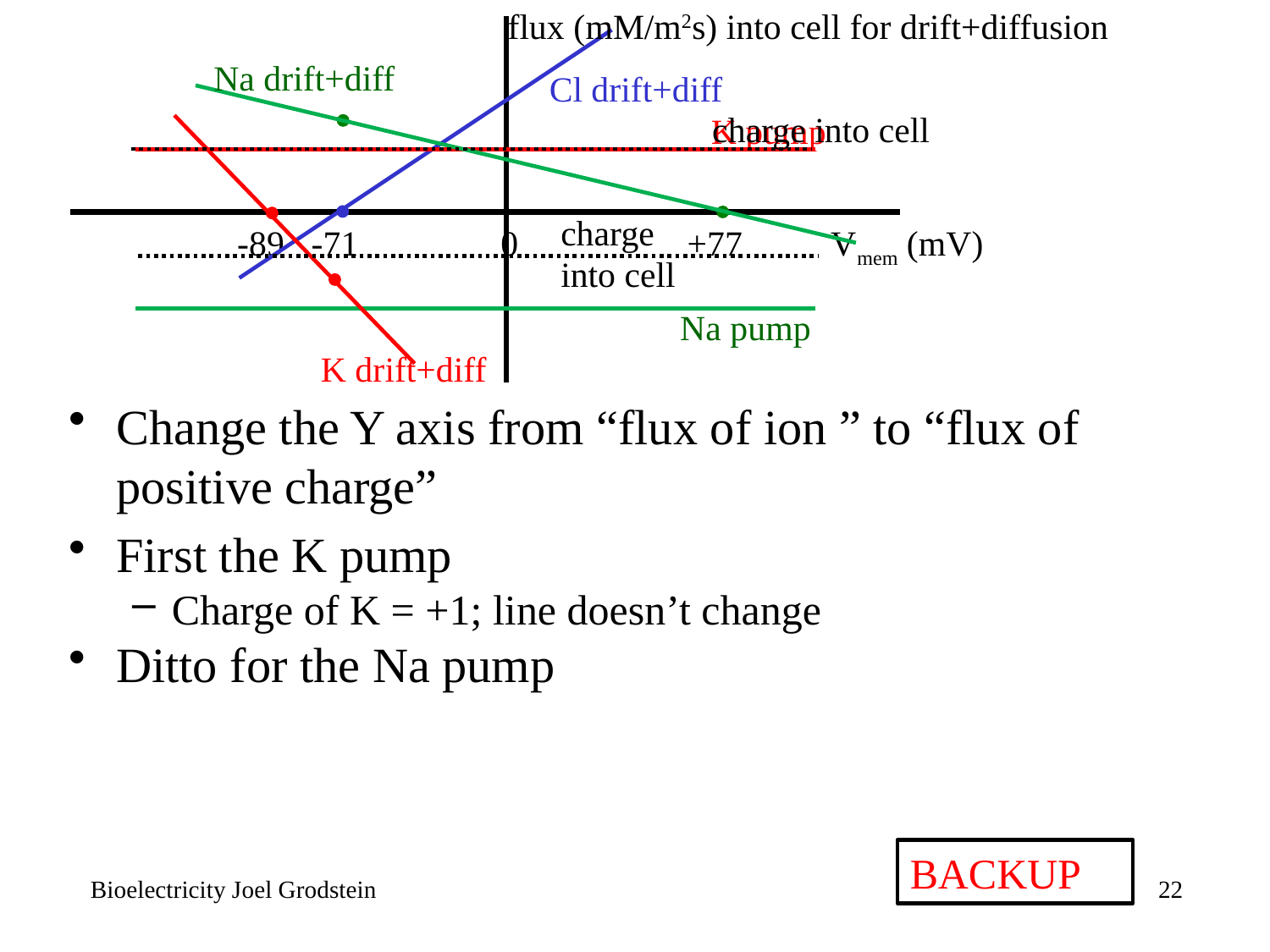

flux (mM/m2s) into cell for drift+diffusion
Na drift+diff
Cl drift+diff
charge into cell
K pump

charge into cell

-89   -71                0                   +77          Vmem (mV)

Na pump
K drift+diff
Change the Y axis from “flux of ion ” to “flux of positive charge”
First the K pump
Charge of K = +1; line doesn’t change
Ditto for the Na pump

BACKUP
Bioelectricity Joel Grodstein